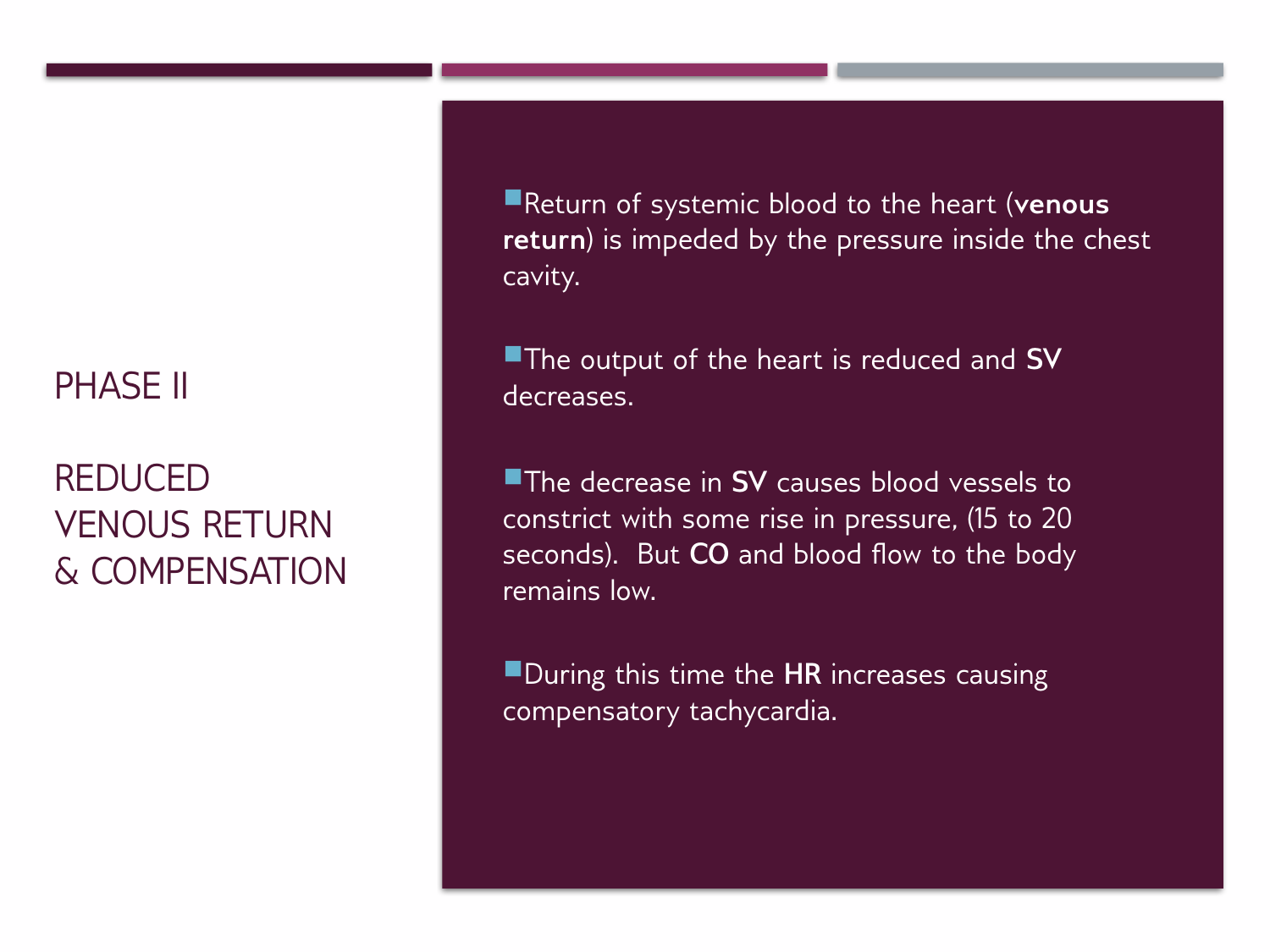

# Phase II reduced venous return & compensation
Return of systemic blood to the heart (venous return) is impeded by the pressure inside the chest cavity.

The output of the heart is reduced and SV decreases.

The decrease in SV causes blood vessels to constrict with some rise in pressure, (15 to 20 seconds).  But CO and blood flow to the body remains low.

During this time the HR increases causing compensatory tachycardia.